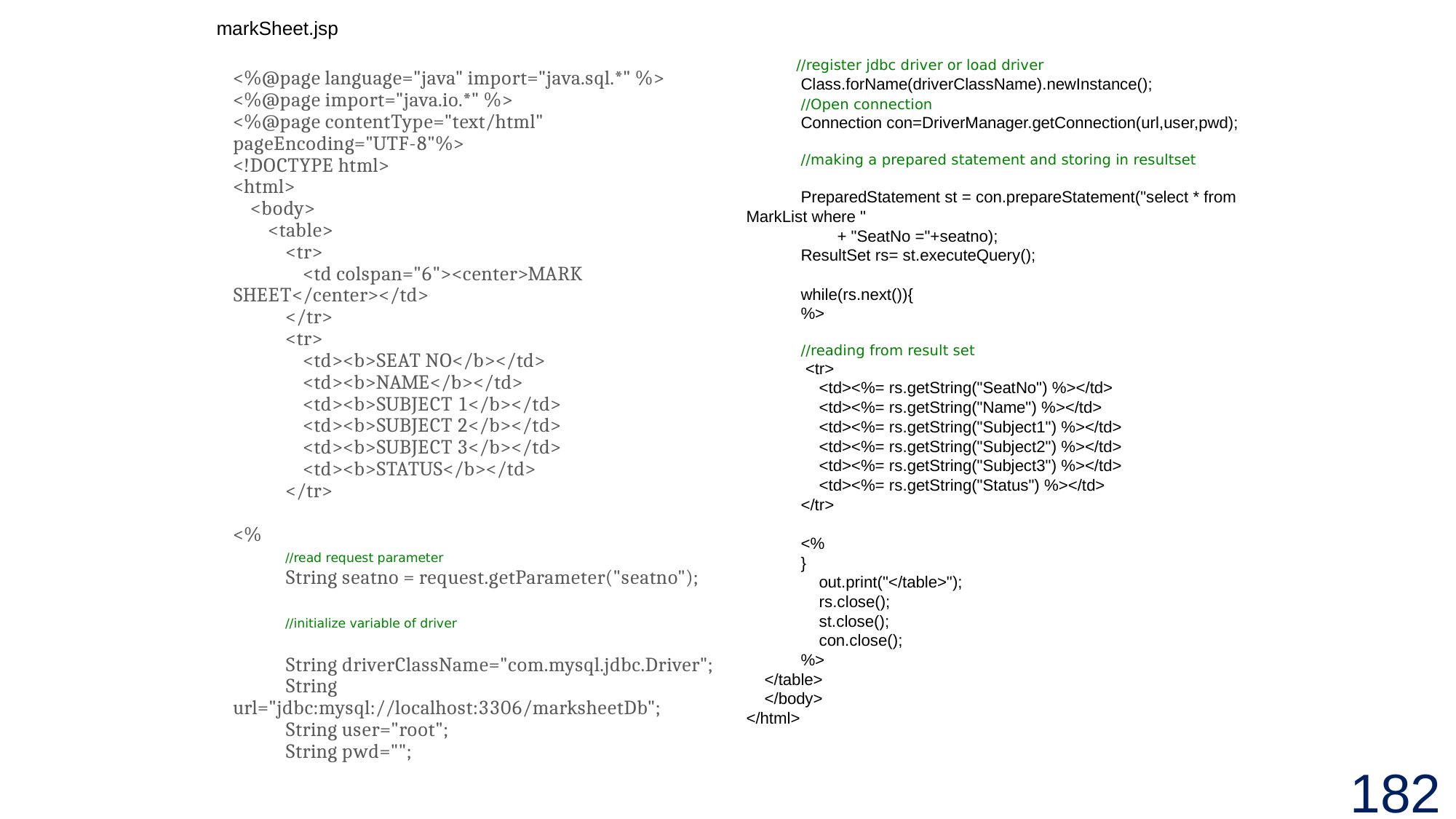

markSheet.jsp
           //register jdbc driver or load driver
            Class.forName(driverClassName).newInstance();
            //Open connection
            Connection con=DriverManager.getConnection(url,user,pwd);
            //making a prepared statement and storing in resultset

            PreparedStatement st = con.prepareStatement("select * from MarkList where "
                    + "SeatNo ="+seatno);
            ResultSet rs= st.executeQuery();

            while(rs.next()){
            %>
            //reading from result set
             <tr>
                <td><%= rs.getString("SeatNo") %></td>
                <td><%= rs.getString("Name") %></td>
                <td><%= rs.getString("Subject1") %></td>
                <td><%= rs.getString("Subject2") %></td>
                <td><%= rs.getString("Subject3") %></td>
                <td><%= rs.getString("Status") %></td>
            </tr>

            <%
            }
                out.print("</table>");
                rs.close();
                st.close();
                con.close();
            %>
    </table>
    </body>
</html>
<%@page language="java" import="java.sql.*" %>
<%@page import="java.io.*" %>
<%@page contentType="text/html" pageEncoding="UTF-8"%>
<!DOCTYPE html>
<html>
    <body>
        <table>
            <tr>
                <td colspan="6"><center>MARK SHEET</center></td>
            </tr>
            <tr>
                <td><b>SEAT NO</b></td>
                <td><b>NAME</b></td>
                <td><b>SUBJECT 1</b></td>
                <td><b>SUBJECT 2</b></td>
                <td><b>SUBJECT 3</b></td>
                <td><b>STATUS</b></td>
            </tr>

<%
            //read request parameter
            String seatno = request.getParameter("seatno");

            //initialize variable of driver

            String driverClassName="com.mysql.jdbc.Driver";
            String url="jdbc:mysql://localhost:3306/marksheetDb";
            String user="root";
            String pwd="";
182